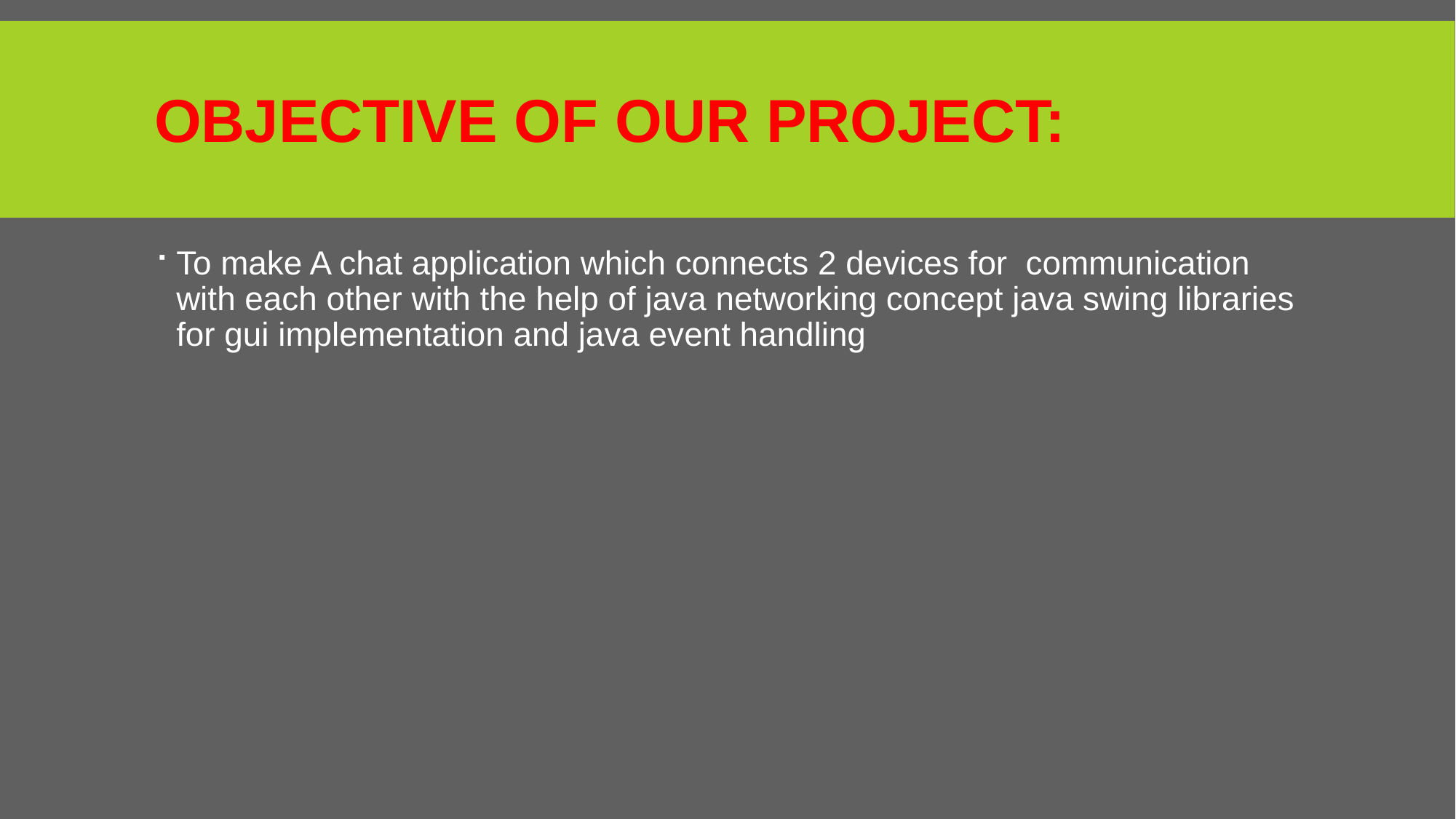

# OBJECTIVE OF OUR PROJECT:
To make A chat application which connects 2 devices for  communication with each other with the help of java networking concept java swing libraries for gui implementation and java event handling